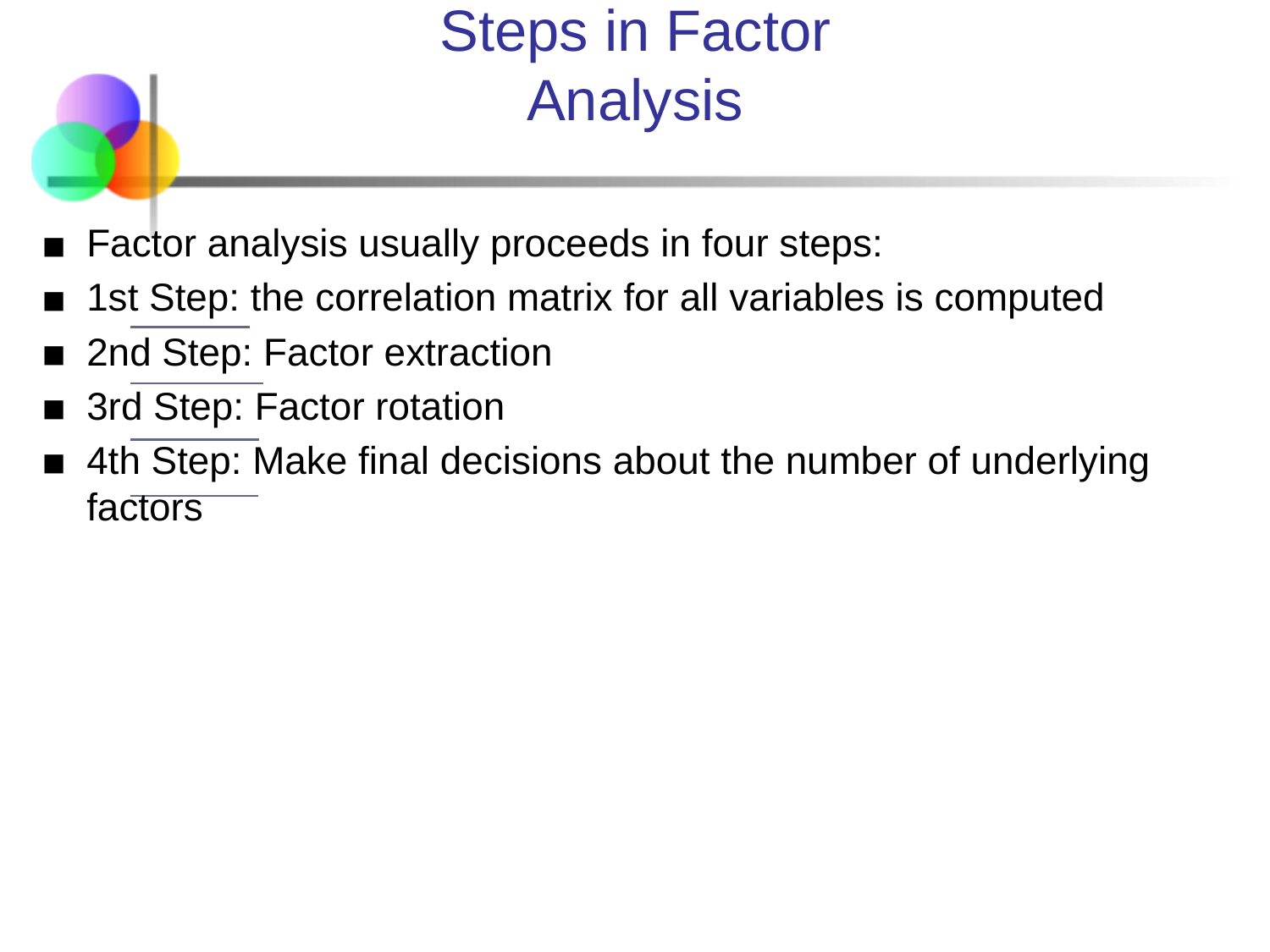

# Steps in Factor Analysis
Factor analysis usually proceeds in four steps:
1st Step: the correlation matrix for all variables is computed
2nd Step: Factor extraction
3rd Step: Factor rotation
4th Step: Make final decisions about the number of underlying  factors